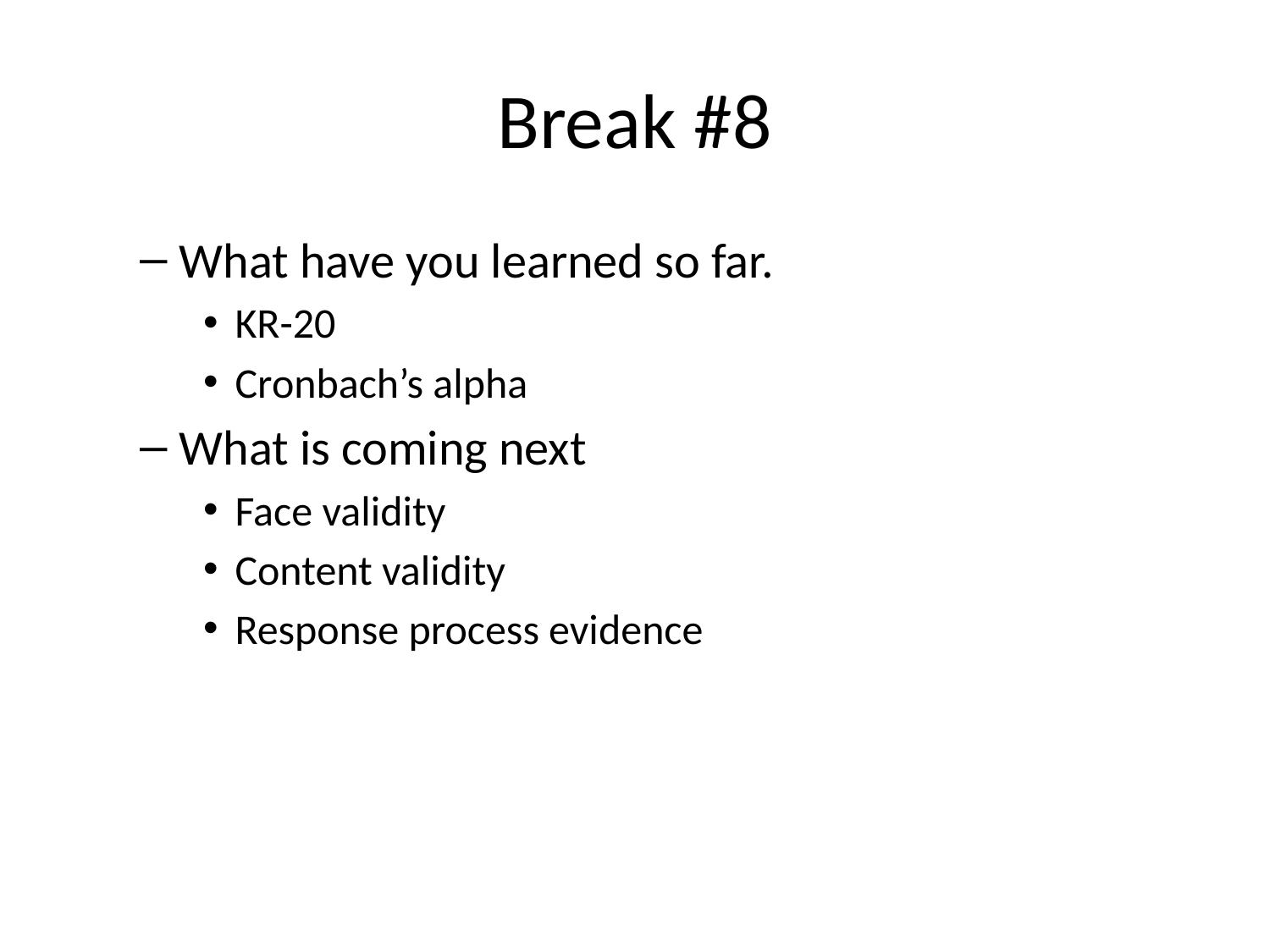

# Break #8
What have you learned so far.
KR-20
Cronbach’s alpha
What is coming next
Face validity
Content validity
Response process evidence